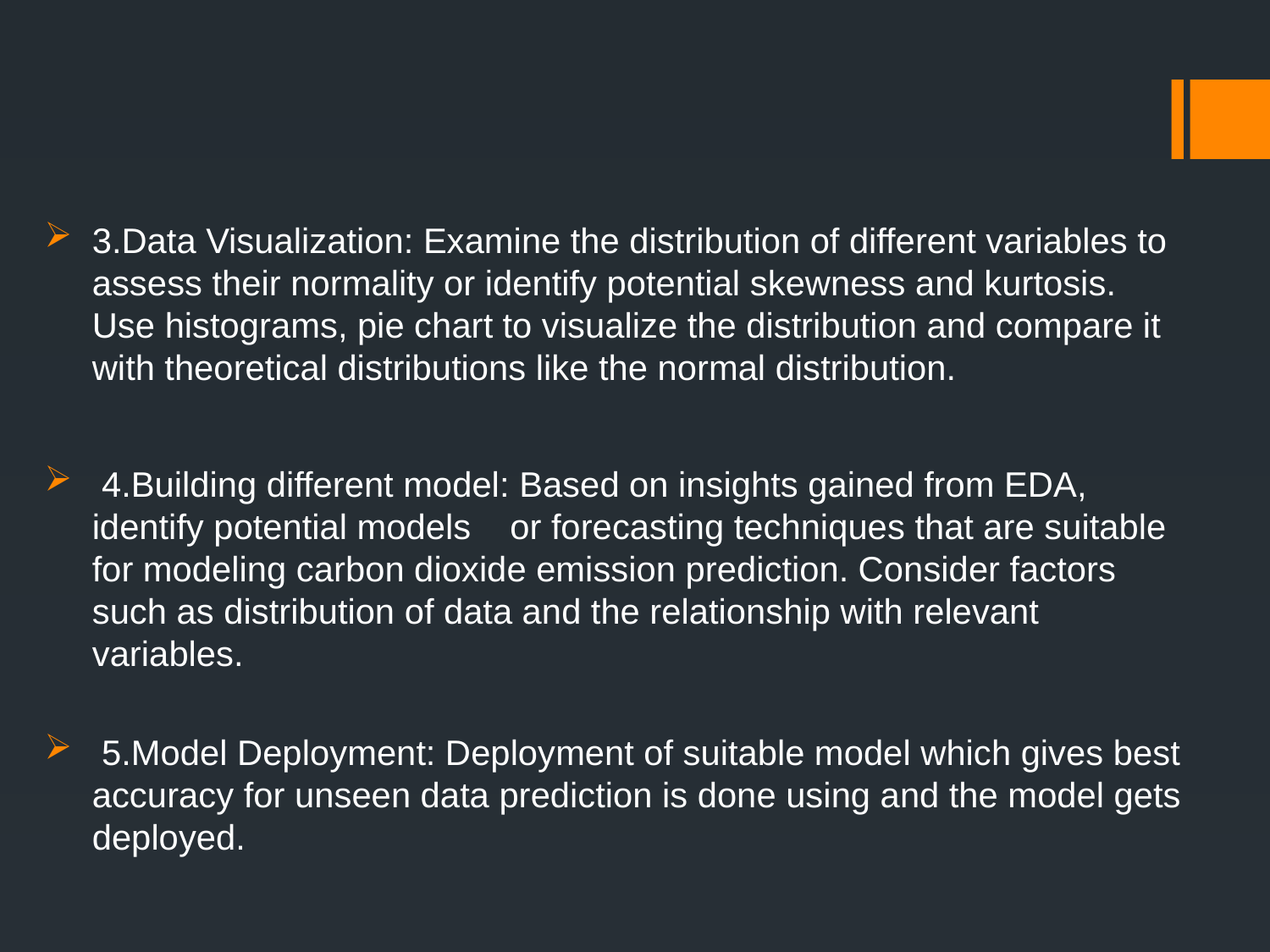

#
3.Data Visualization: Examine the distribution of different variables to assess their normality or identify potential skewness and kurtosis. Use histograms, pie chart to visualize the distribution and compare it with theoretical distributions like the normal distribution.

 4.Building different model: Based on insights gained from EDA, identify potential models    or forecasting techniques that are suitable for modeling carbon dioxide emission prediction. Consider factors such as distribution of data and the relationship with relevant variables.

 5.Model Deployment: Deployment of suitable model which gives best accuracy for unseen data prediction is done using and the model gets deployed.